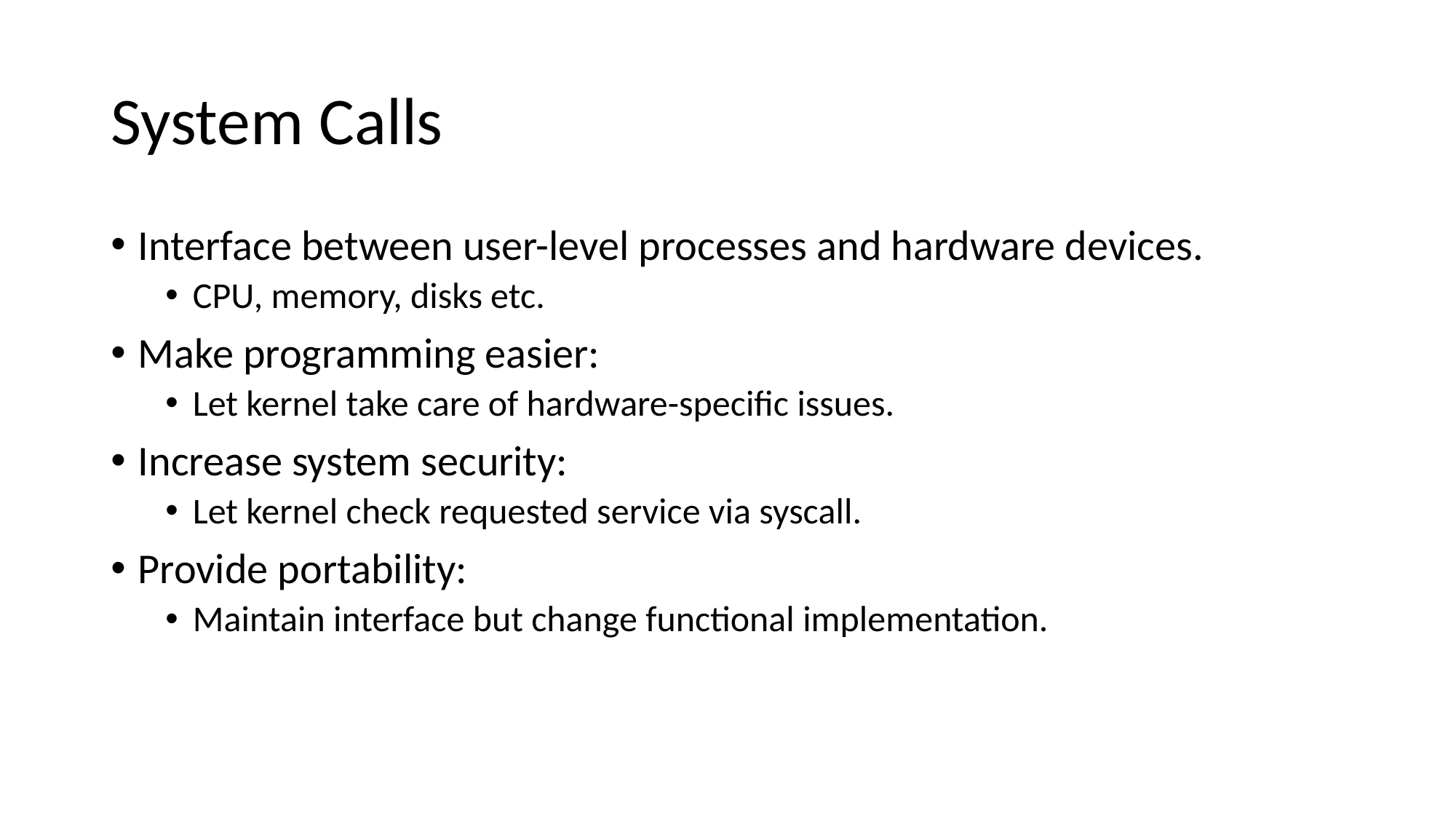

# System Calls
Interface between user-level processes and hardware devices.
CPU, memory, disks etc.
Make programming easier:
Let kernel take care of hardware-specific issues.
Increase system security:
Let kernel check requested service via syscall.
Provide portability:
Maintain interface but change functional implementation.